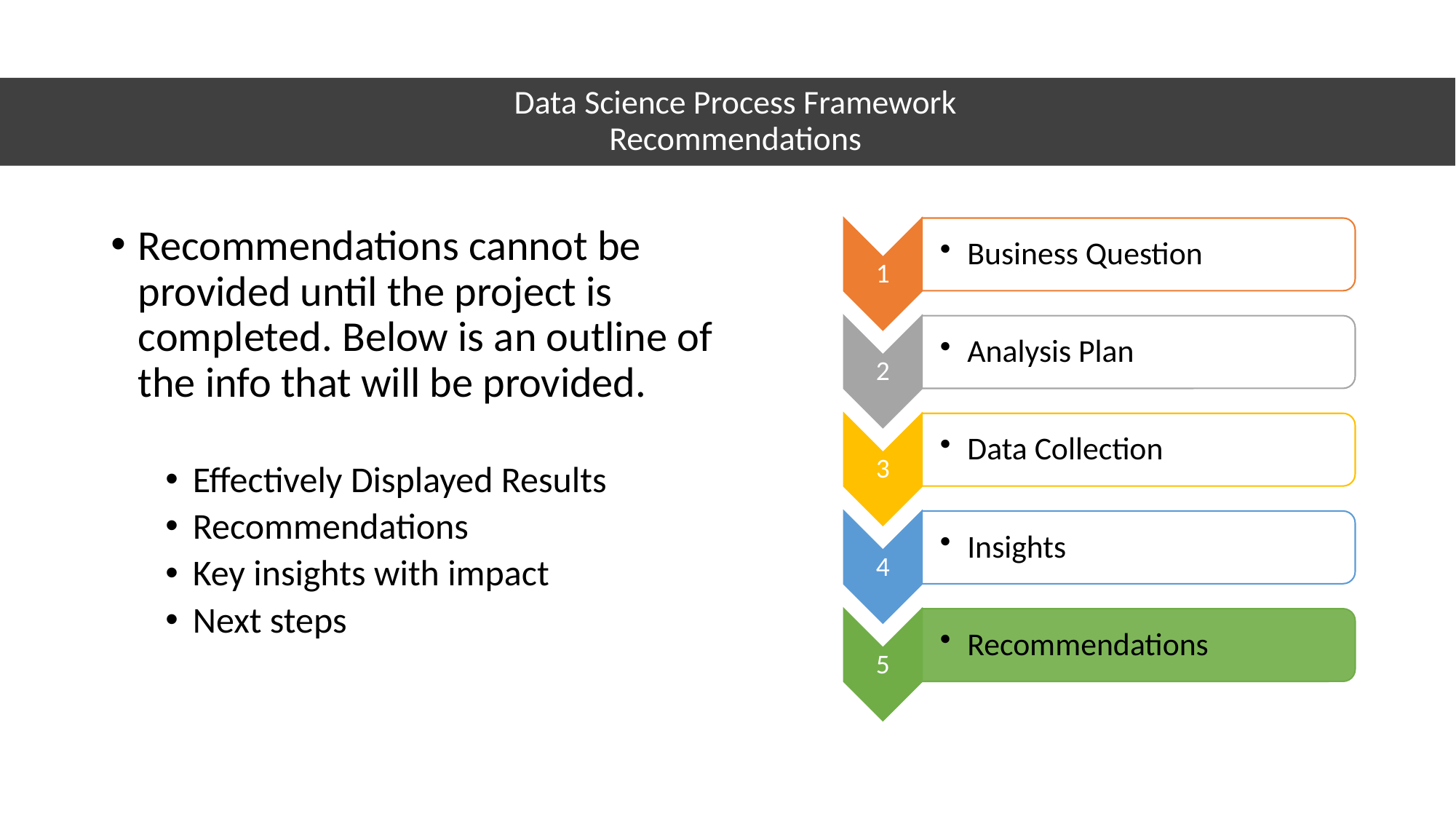

# Data Science Process Framework Recommendations

Recommendations cannot be provided until the project is completed. Below is an outline of the info that will be provided.

Effectively Displayed Results
Recommendations
Key insights with impact
Next steps
1
Business Question
2
Analysis Plan
3
Data Collection
4
Insights
5
Recommendations